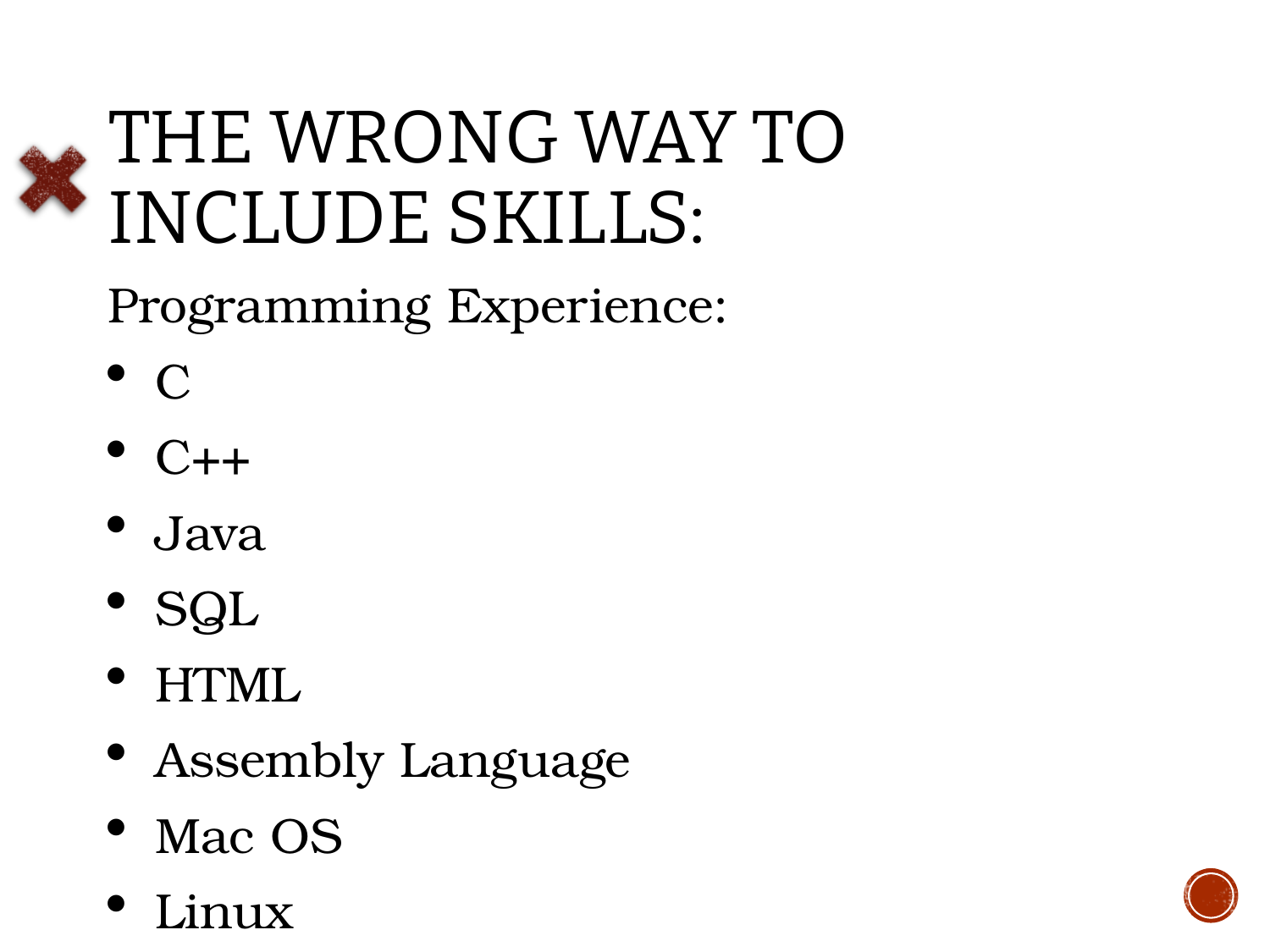

# The wrong way to include skills:

Programming Experience:
C
C++
Java
SQL
HTML
Assembly Language
Mac OS
Linux